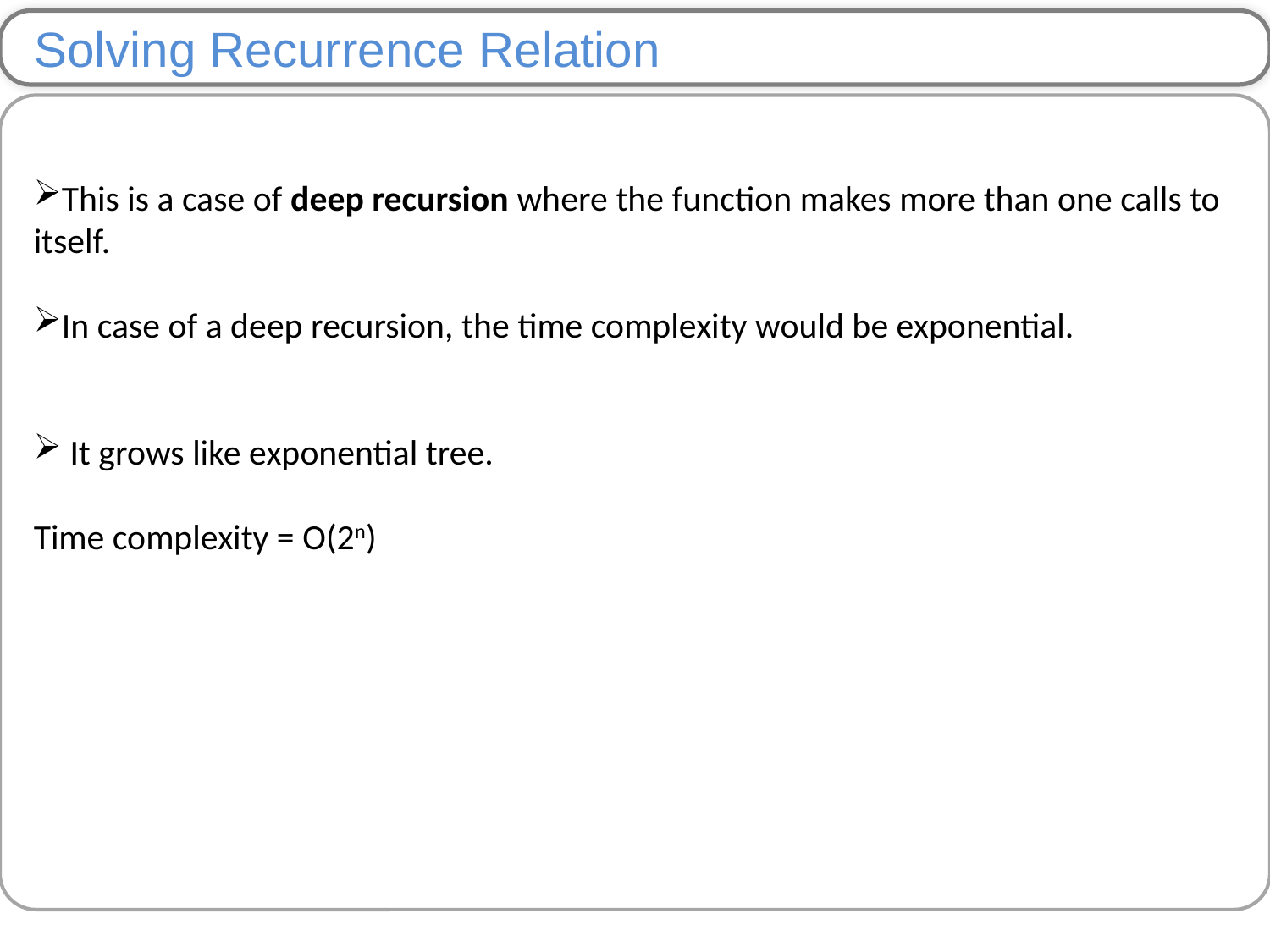

Solving Recurrence Relation

This is a case of deep recursion where the function makes more than one calls to itself.

In case of a deep recursion, the time complexity would be exponential.

 It grows like exponential tree.

Time complexity = O(2n)